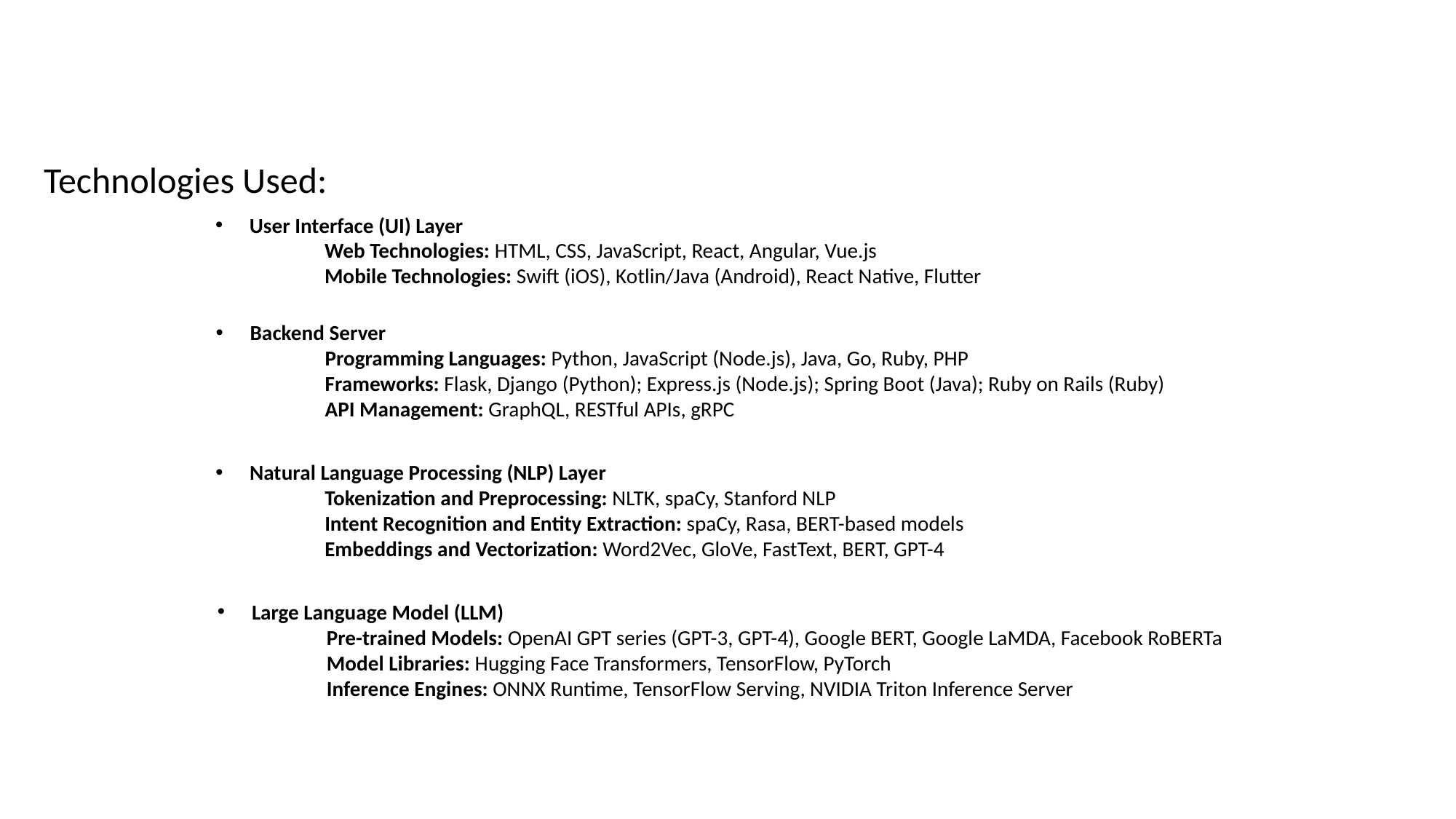

Technologies Used:
User Interface (UI) Layer
	Web Technologies: HTML, CSS, JavaScript, React, Angular, Vue.js
	Mobile Technologies: Swift (iOS), Kotlin/Java (Android), React Native, Flutter
Backend Server
	Programming Languages: Python, JavaScript (Node.js), Java, Go, Ruby, PHP
	Frameworks: Flask, Django (Python); Express.js (Node.js); Spring Boot (Java); Ruby on Rails (Ruby)
	API Management: GraphQL, RESTful APIs, gRPC

Natural Language Processing (NLP) Layer
	Tokenization and Preprocessing: NLTK, spaCy, Stanford NLP
	Intent Recognition and Entity Extraction: spaCy, Rasa, BERT-based models
	Embeddings and Vectorization: Word2Vec, GloVe, FastText, BERT, GPT-4

Large Language Model (LLM)
	Pre-trained Models: OpenAI GPT series (GPT-3, GPT-4), Google BERT, Google LaMDA, Facebook RoBERTa
	Model Libraries: Hugging Face Transformers, TensorFlow, PyTorch
	Inference Engines: ONNX Runtime, TensorFlow Serving, NVIDIA Triton Inference Server